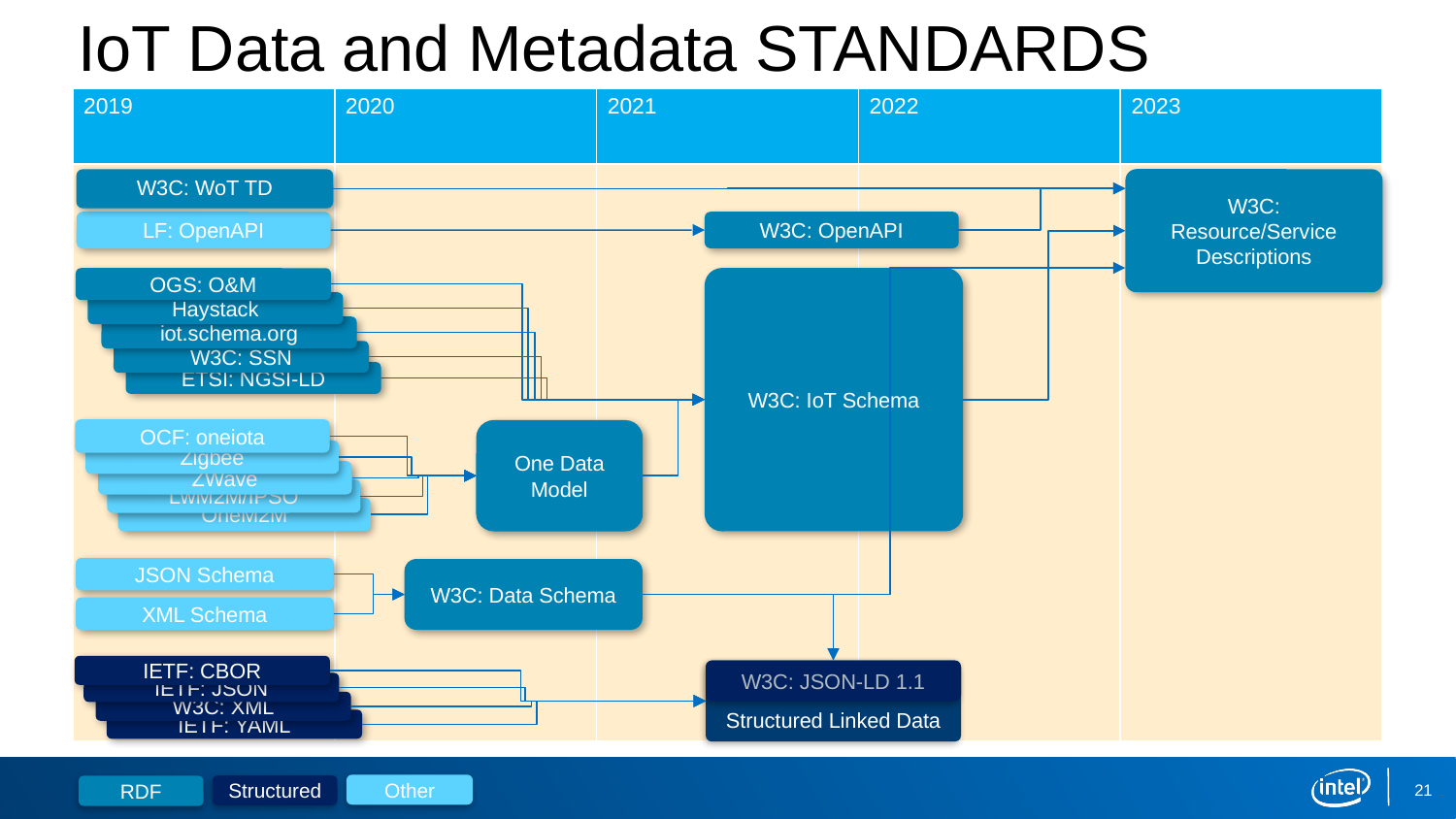

# IoT Data and Metadata STANDARDS cONVERGENCE TIMELINE
| 2019 | 2020 | 2021 | 2022 | 2023 |
| --- | --- | --- | --- | --- |
|  |  |  |  |  |
W3C: WoT TD
W3C: Resource/Service Descriptions
LF: OpenAPI
W3C: OpenAPI
W3C: IoT Schema
OGS: O&M
Haystack
iot.schema.org
W3C: SSN
ETSI: NGSI-LD
OCF: oneiota
Zigbee
ZWave
LwM2M/IPSO
OneM2M
One Data Model
JSON Schema
W3C: Data Schema
XML Schema
IETF: CBOR
IETF: JSON
W3C: XML
IETF: YAML
W3C: JSON-LD 1.1
Structured Linked Data
21
Structured
Other
RDF